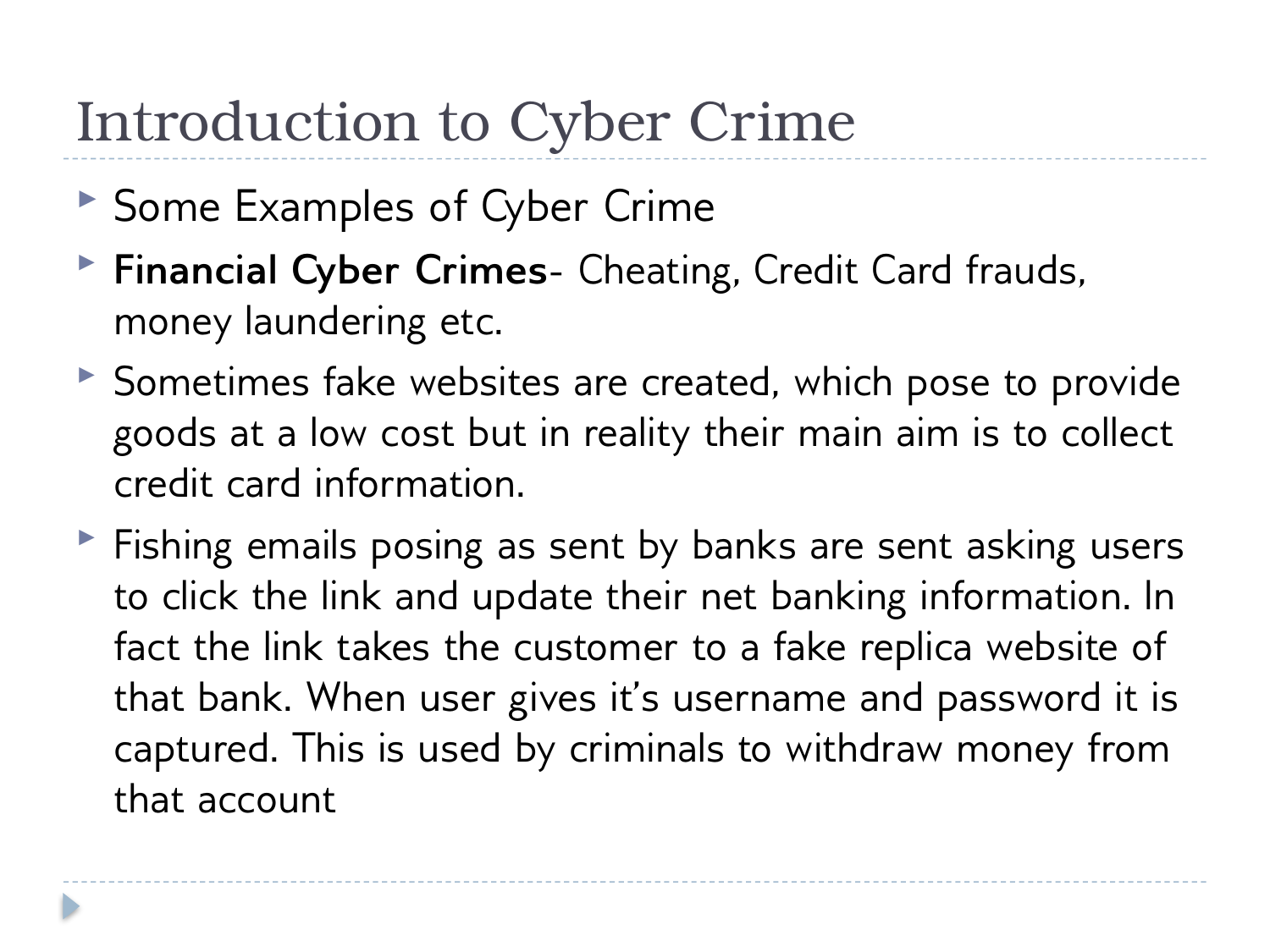

# Introduction to Cyber Crime
Some Examples of Cyber Crime
Financial Cyber Crimes- Cheating, Credit Card frauds, money laundering etc.
Sometimes fake websites are created, which pose to provide goods at a low cost but in reality their main aim is to collect credit card information.
Fishing emails posing as sent by banks are sent asking users to click the link and update their net banking information. In fact the link takes the customer to a fake replica website of that bank. When user gives it’s username and password it is captured. This is used by criminals to withdraw money from that account